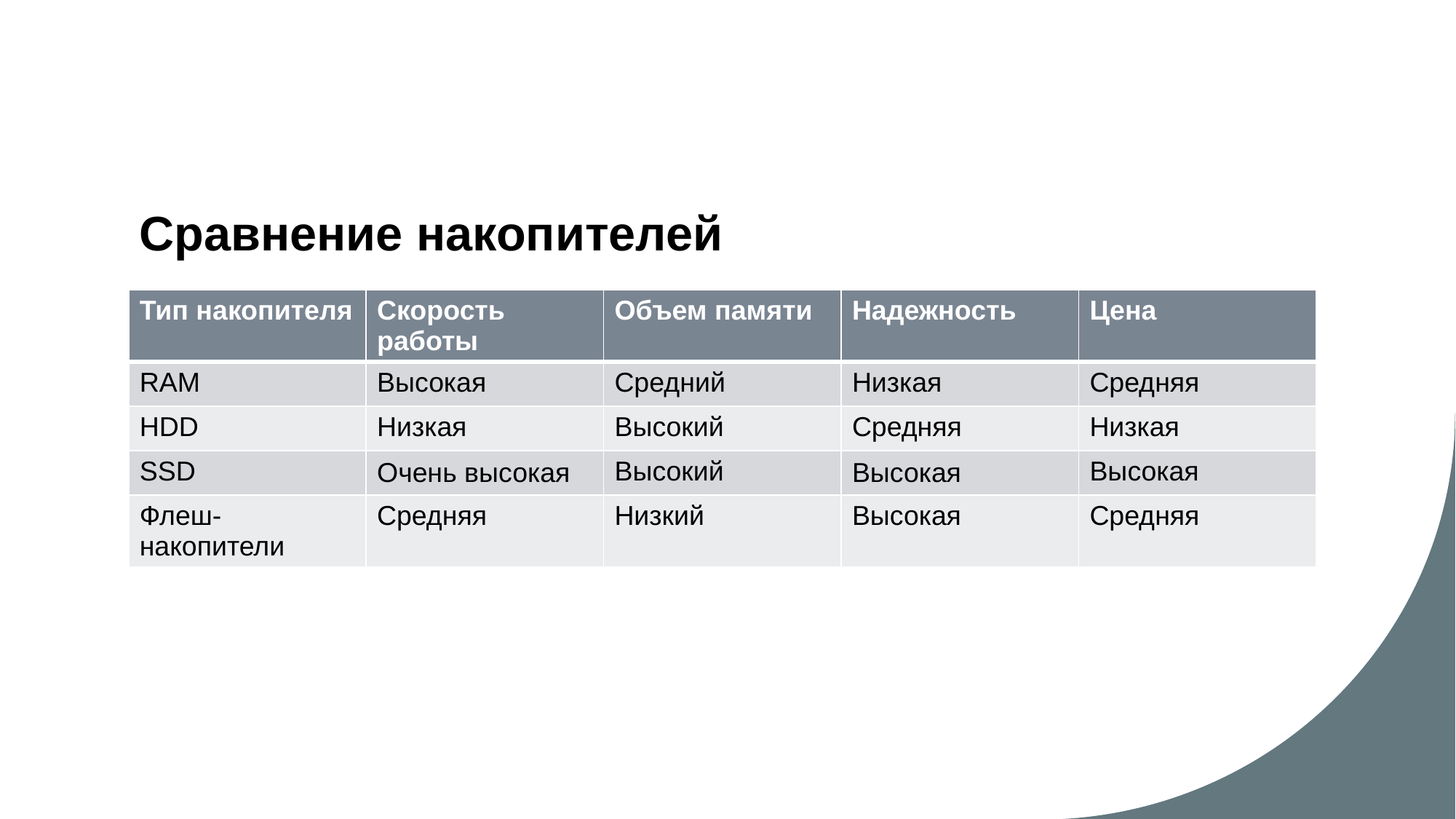

# Сравнение накопителей
| Тип накопителя | Скорость работы | Объем памяти | Надежность | Цена |
| --- | --- | --- | --- | --- |
| RAM | Высокая | Средний | Низкая | Средняя |
| HDD | Низкая | Высокий | Средняя | Низкая |
| SSD | Очень высокая | Высокий | Высокая | Высокая |
| Флеш-накопители | Средняя | Низкий | Высокая | Средняя |